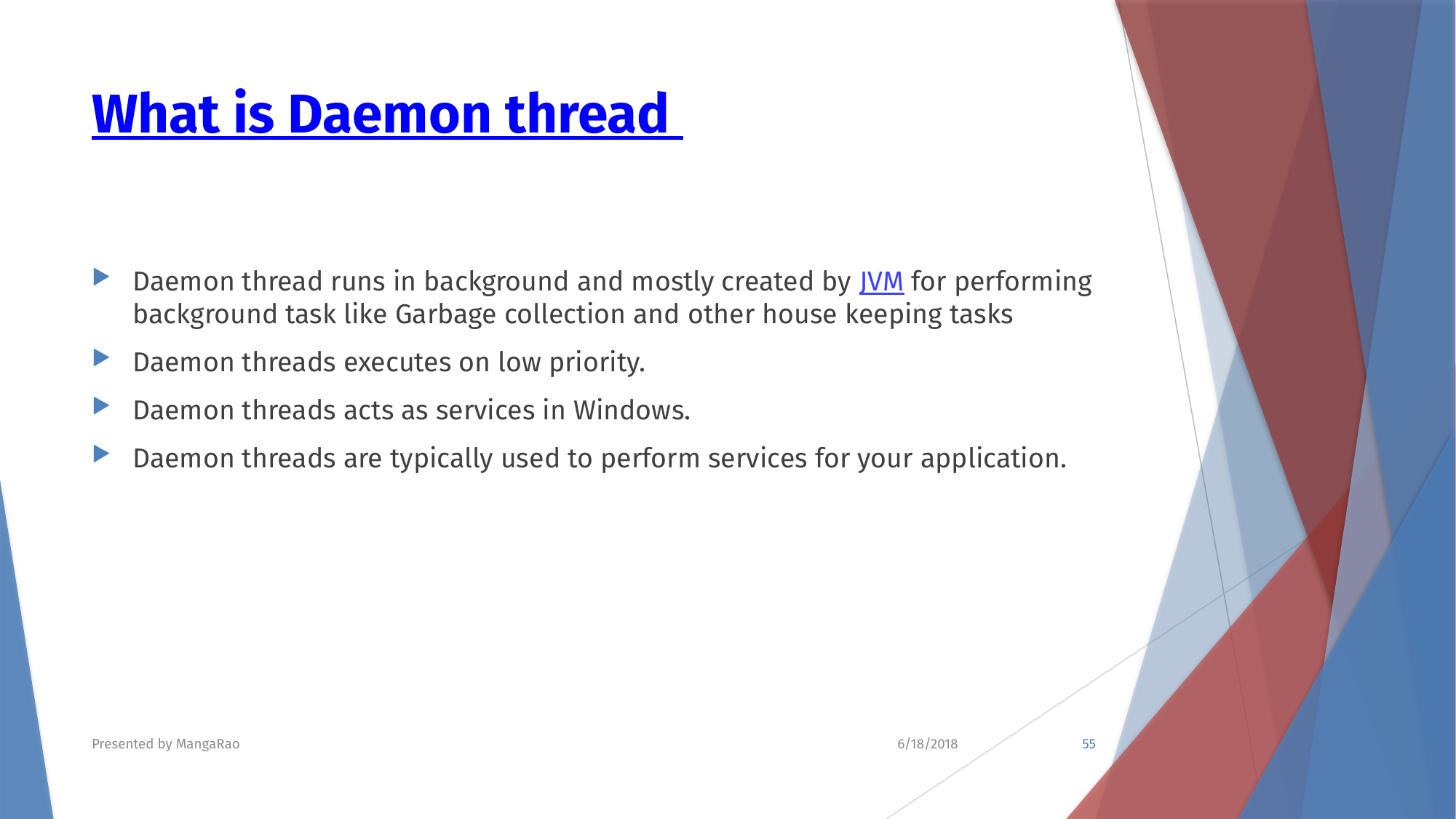

# What is Daemon thread
Daemon thread runs in background and mostly created by JVM for performing background task like Garbage collection and other house keeping tasks
Daemon threads executes on low priority.
Daemon threads acts as services in Windows.
Daemon threads are typically used to perform services for your application.

Presented by MangaRao
6/18/2018
55